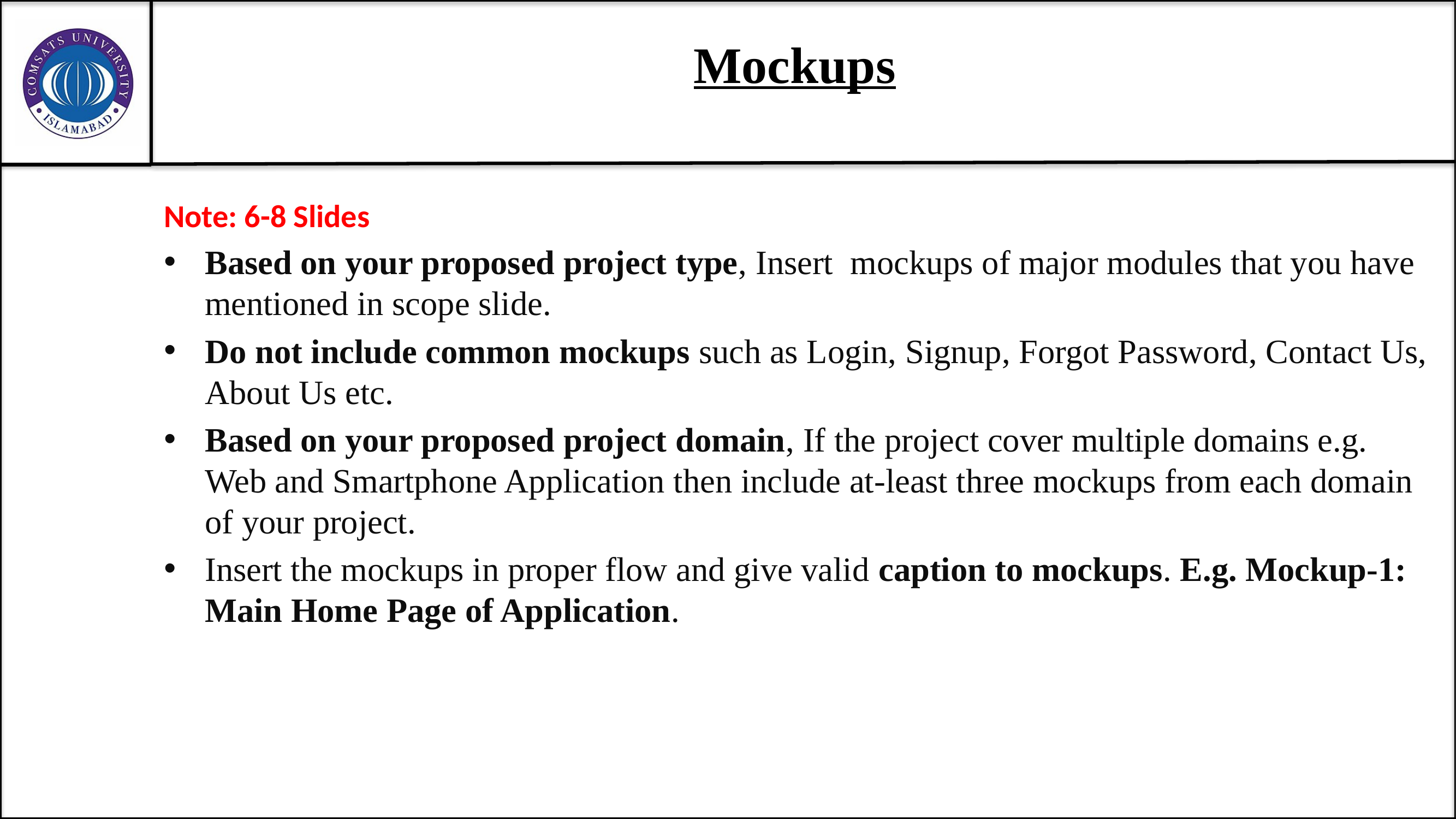

# Mockups
Note: 6-8 Slides
Based on your proposed project type, Insert  mockups of major modules that you have mentioned in scope slide.
Do not include common mockups such as Login, Signup, Forgot Password, Contact Us, About Us etc.
Based on your proposed project domain, If the project cover multiple domains e.g. Web and Smartphone Application then include at-least three mockups from each domain of your project.
Insert the mockups in proper flow and give valid caption to mockups. E.g. Mockup-1: Main Home Page of Application.

22